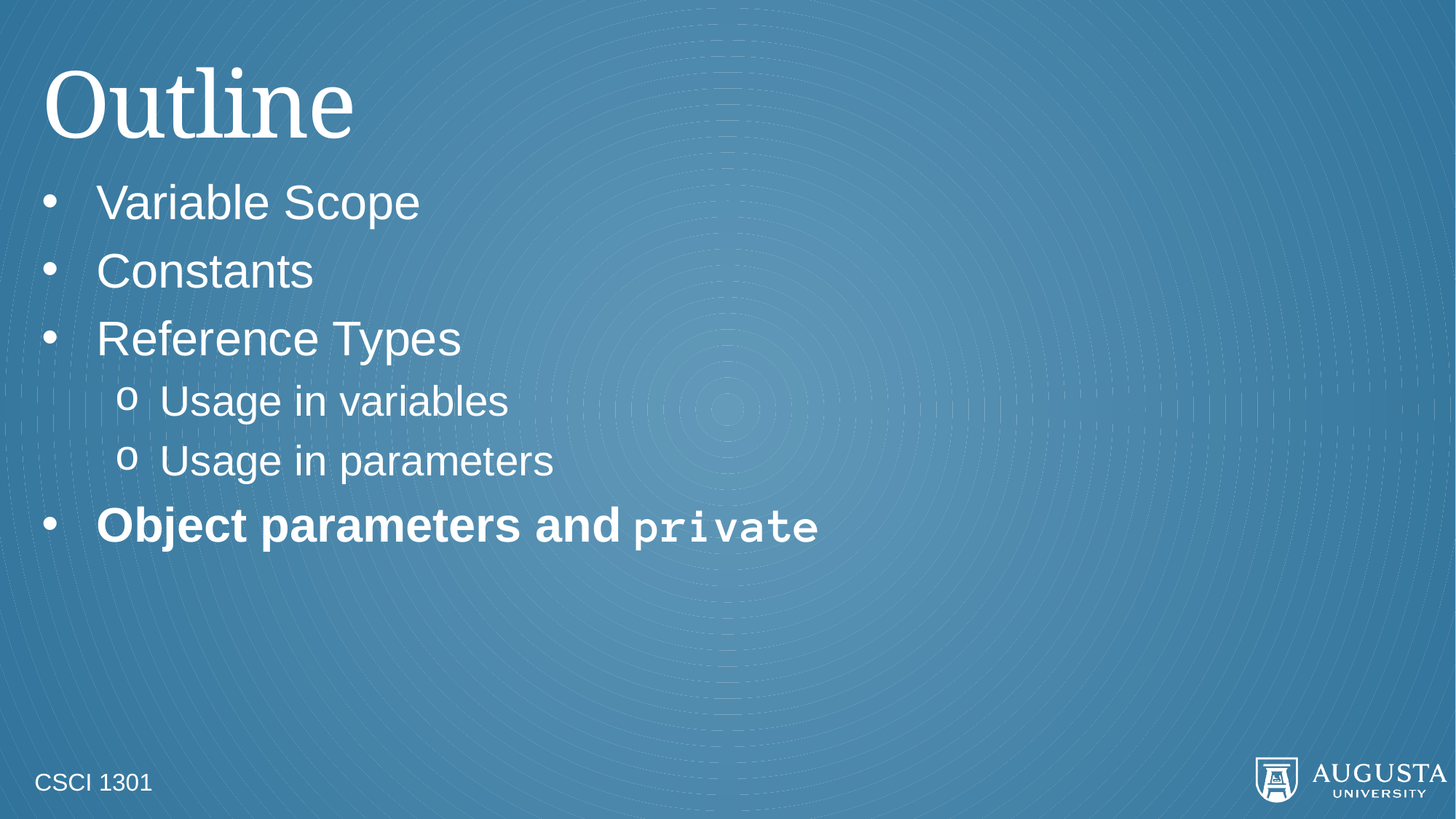

# Outline
Variable Scope
Constants
Reference Types
Usage in variables
Usage in parameters
Object parameters and private

CSCI 1301